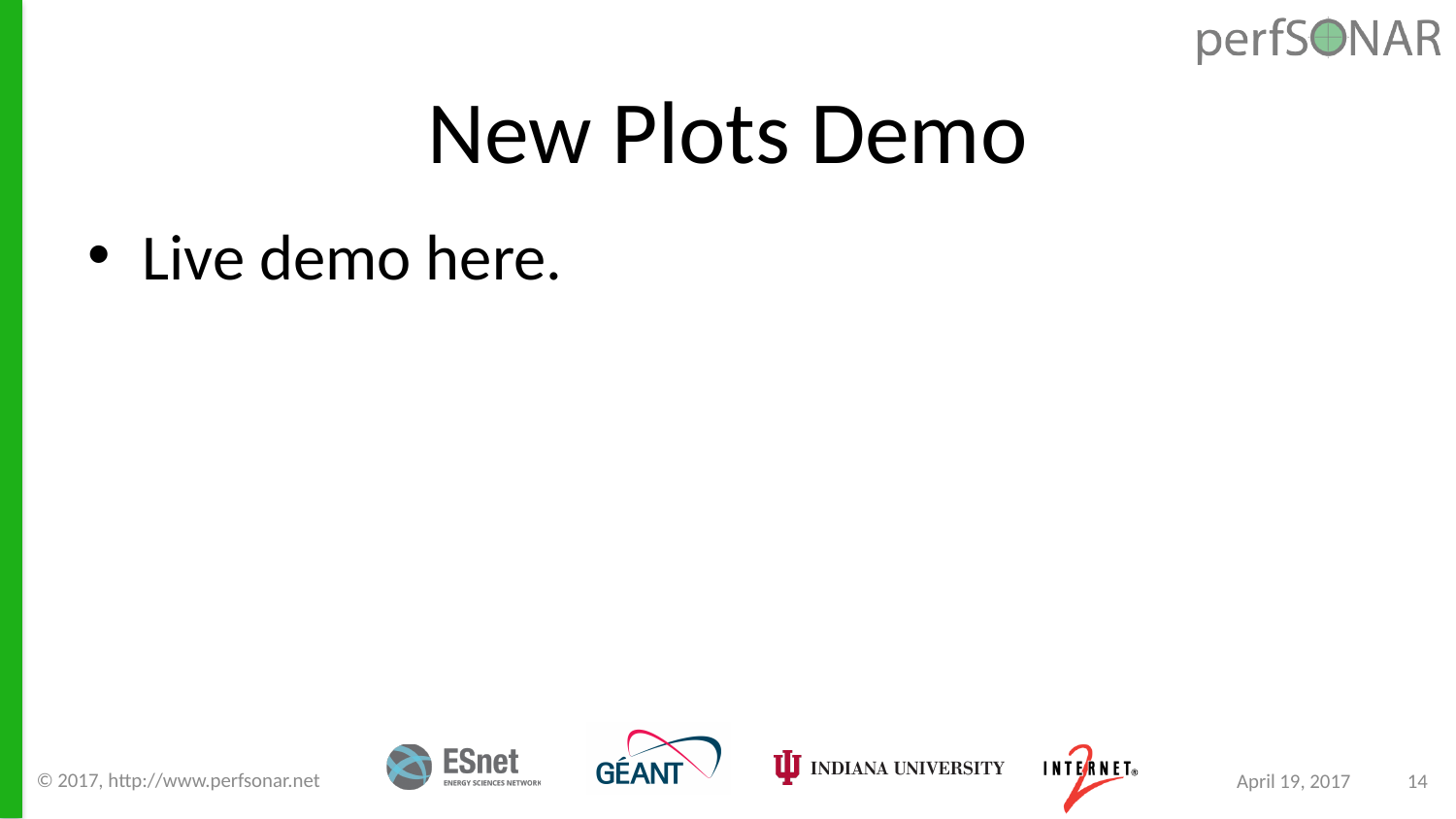

# New Plots Demo
Live demo here.
© 2017, http://www.perfsonar.net
April 19, 2017
14